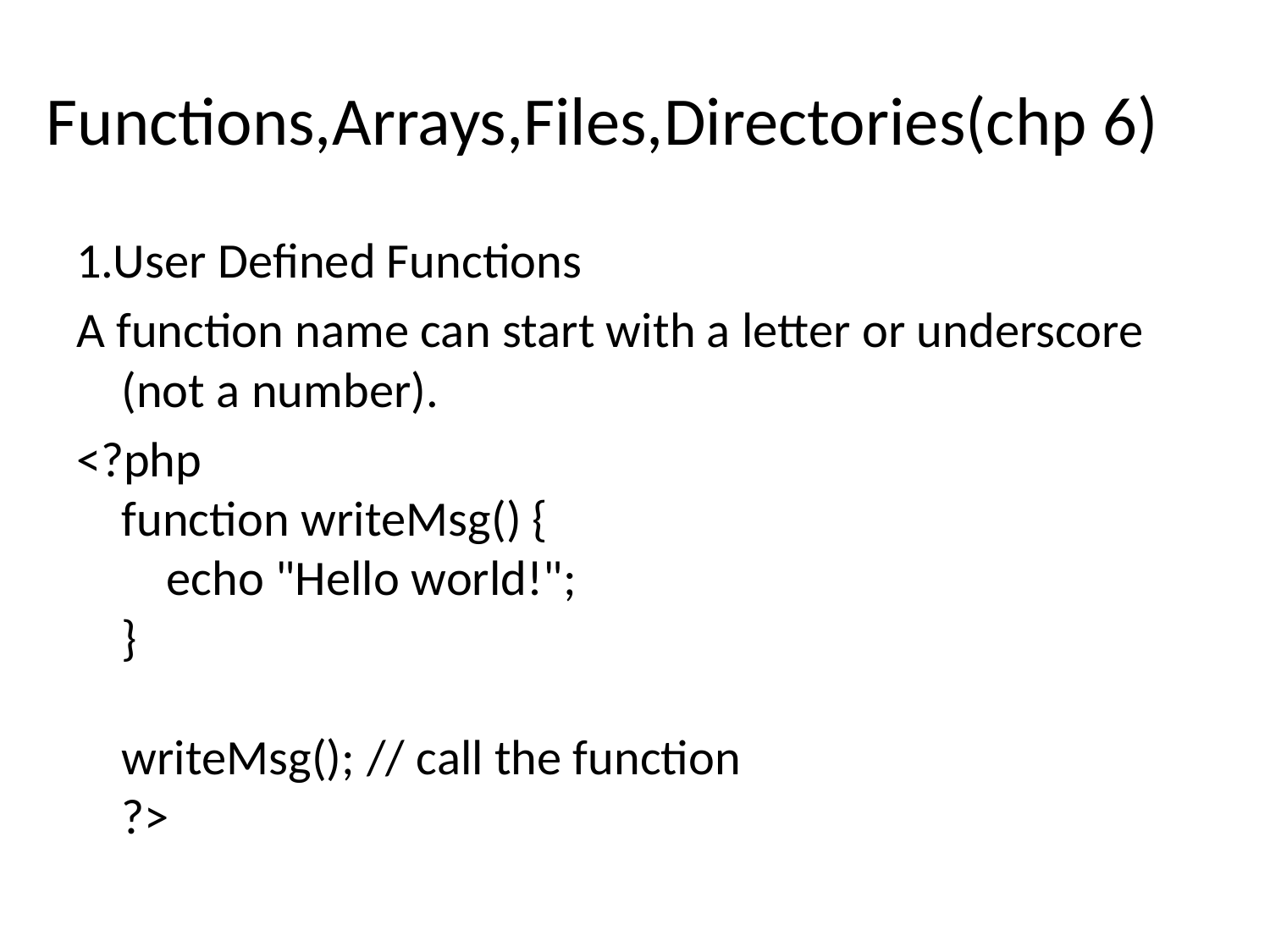

# Functions,Arrays,Files,Directories(chp 6)
1.User Defined Functions
A function name can start with a letter or underscore (not a number).
<?php
function writeMsg() {
    echo "Hello world!";
}
writeMsg(); // call the function
?>